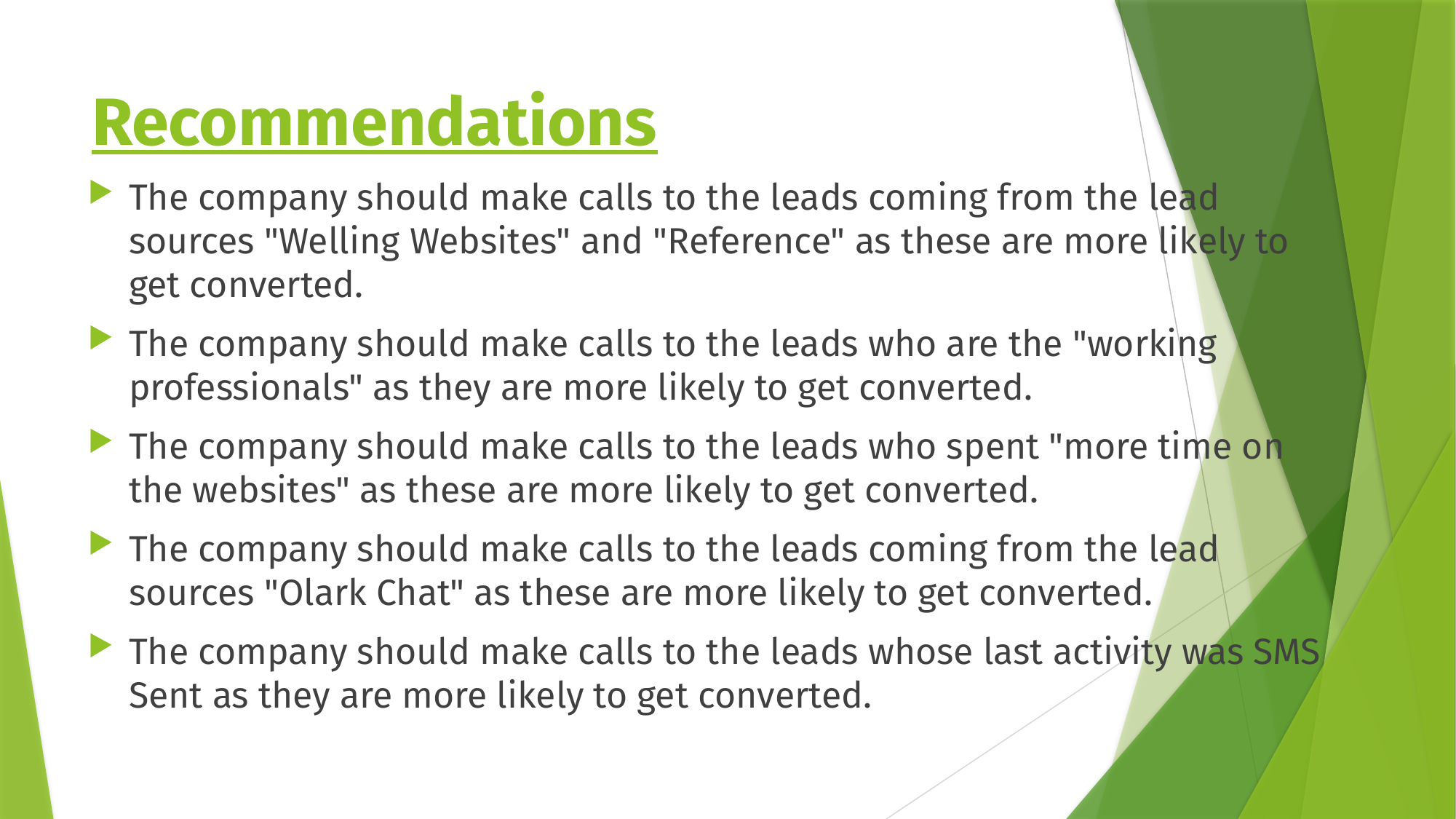

# Recommendations
The company should make calls to the leads coming from the lead sources "Welling Websites" and "Reference" as these are more likely to get converted.
The company should make calls to the leads who are the "working professionals" as they are more likely to get converted.
The company should make calls to the leads who spent "more time on the websites" as these are more likely to get converted.
The company should make calls to the leads coming from the lead sources "Olark Chat" as these are more likely to get converted.
The company should make calls to the leads whose last activity was SMS Sent as they are more likely to get converted.